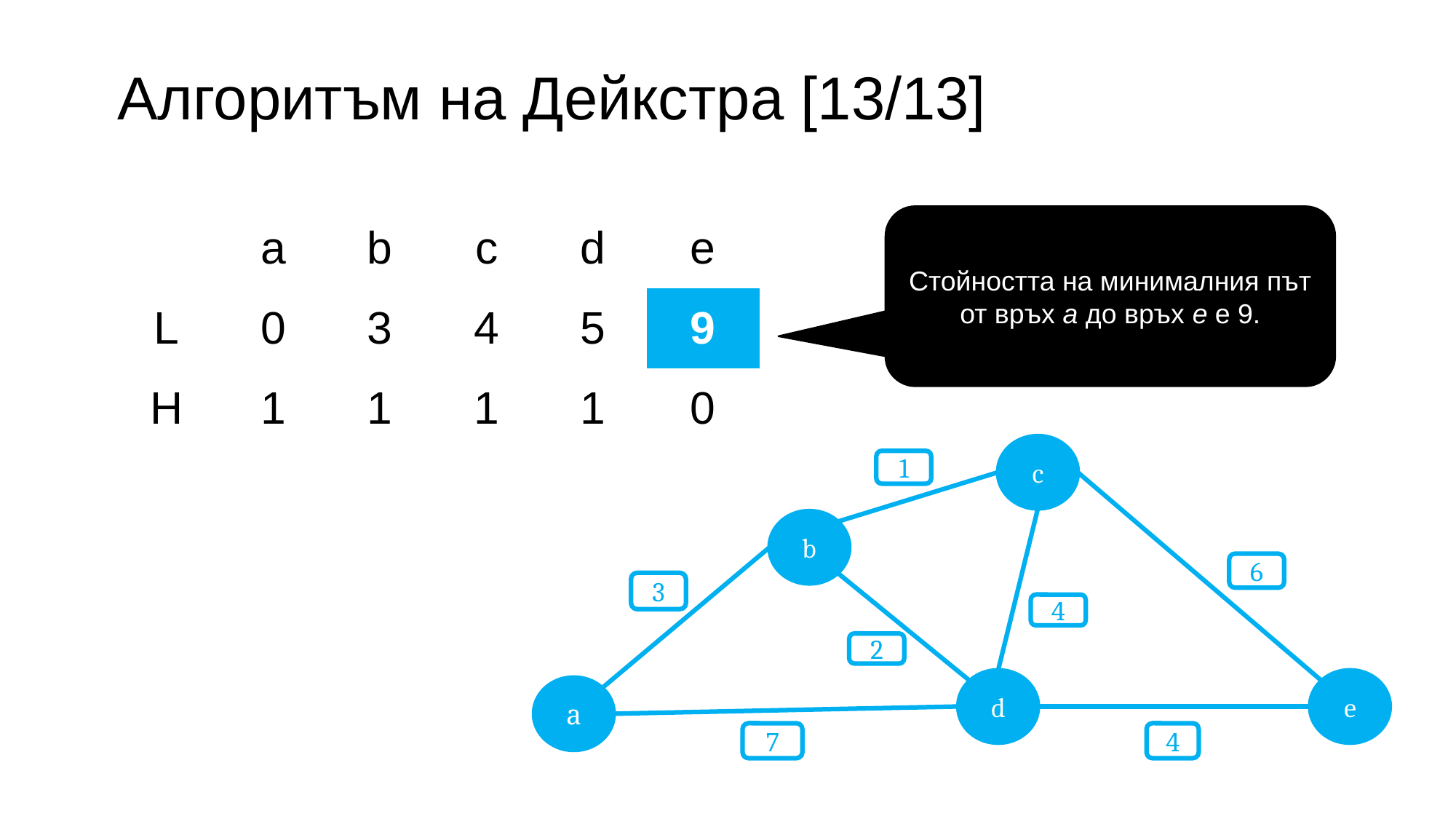

# Алгоритъм на Дейкстра [13/13]
Стойността на минималния път от връх а до връх е е 9.
|  | a | b | c | d | e |
| --- | --- | --- | --- | --- | --- |
| L | 0 | 3 | 4 | 5 | 9 |
| H | 1 | 1 | 1 | 1 | 0 |
c
1
b
6
3
4
2
d
e
а
4
7